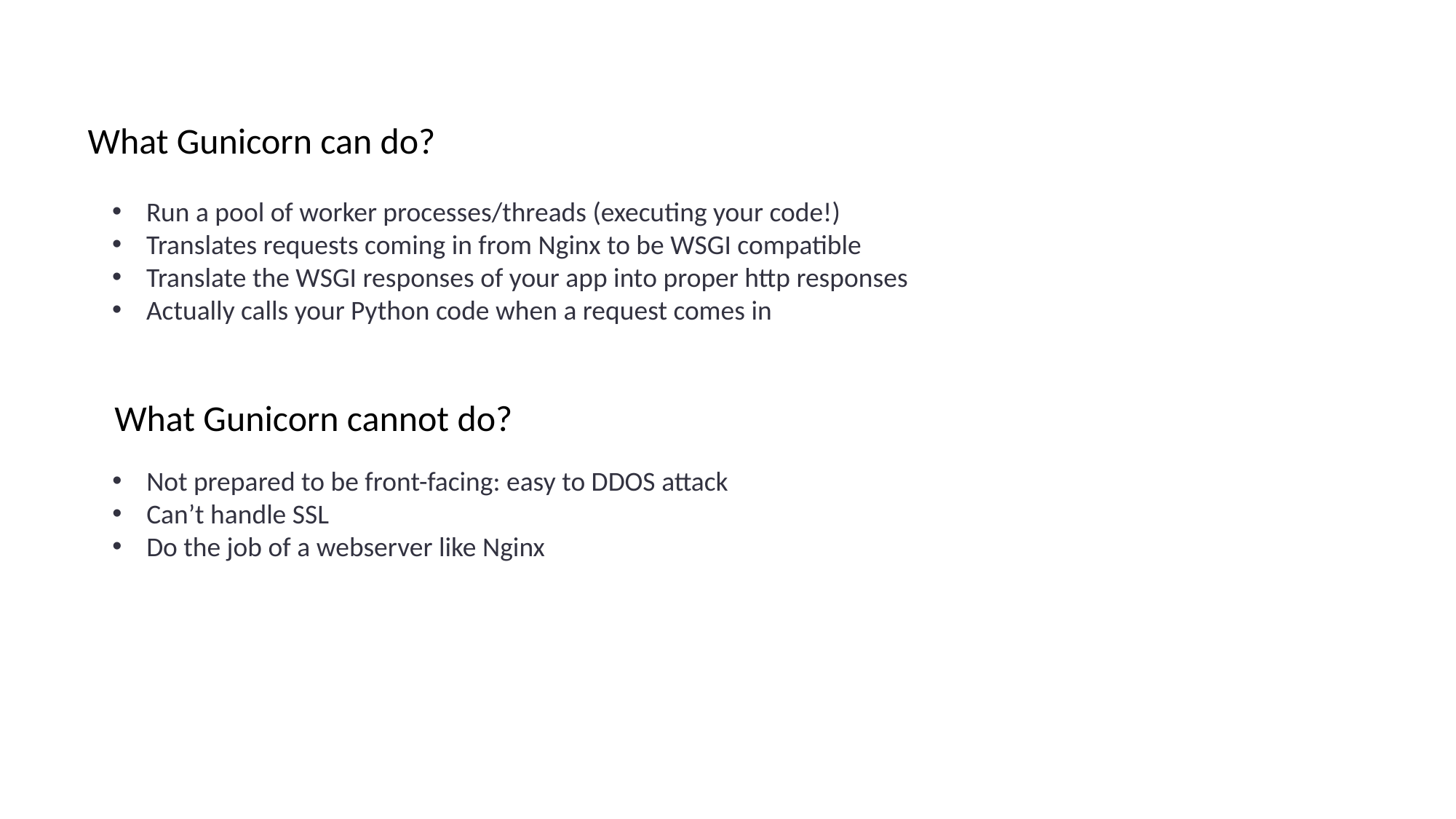

What Gunicorn can do?
Run a pool of worker processes/threads (executing your code!)
Translates requests coming in from Nginx to be WSGI compatible
Translate the WSGI responses of your app into proper http responses
Actually calls your Python code when a request comes in
What Gunicorn cannot do?
Not prepared to be front-facing: easy to DDOS attack
Can’t handle SSL
Do the job of a webserver like Nginx